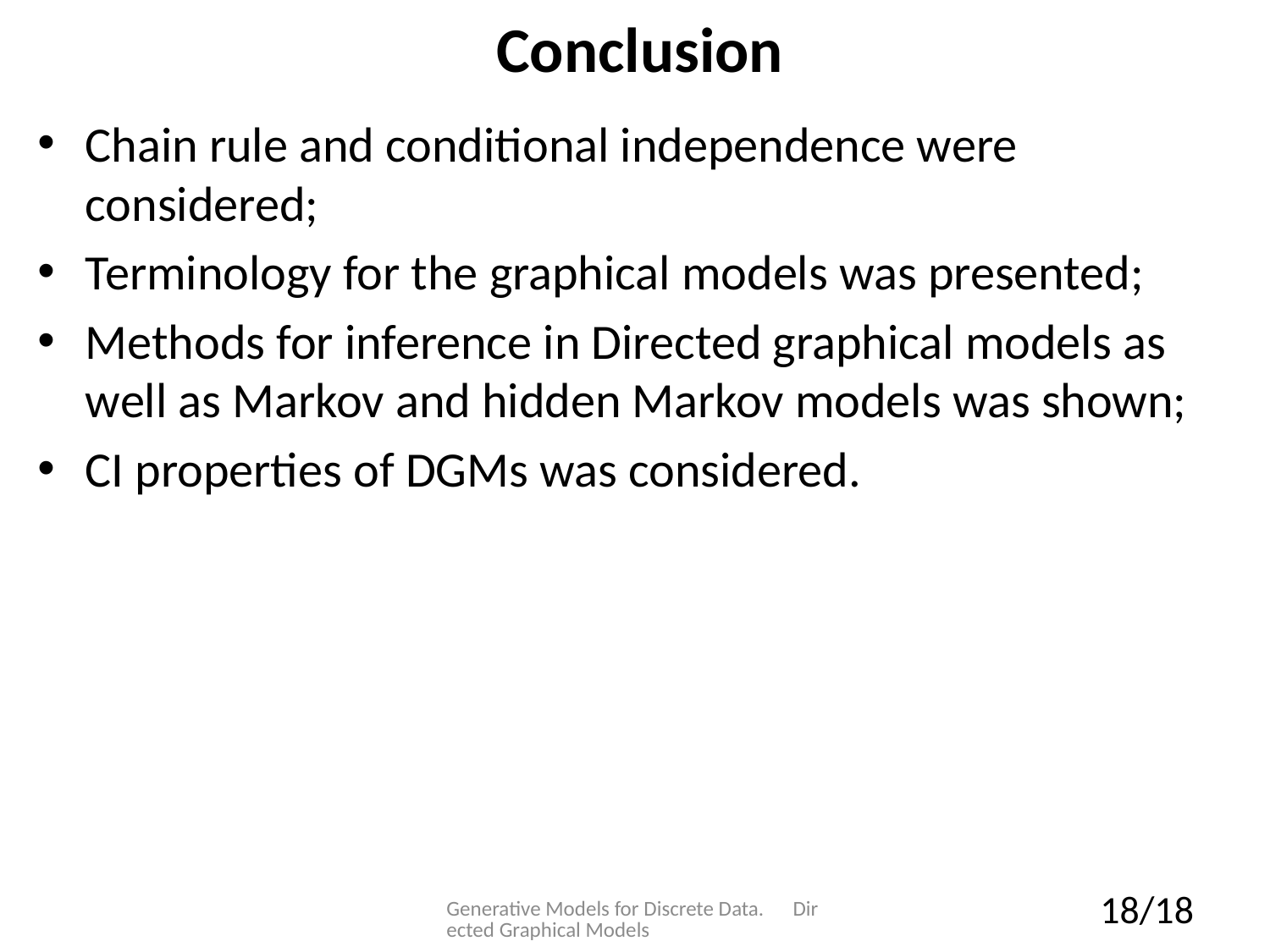

# Conclusion
Chain rule and conditional independence were considered;
Terminology for the graphical models was presented;
Methods for inference in Directed graphical models as well as Markov and hidden Markov models was shown;
CI properties of DGMs was considered.
Generative Models for Discrete Data.      Directed Graphical Models
18/18